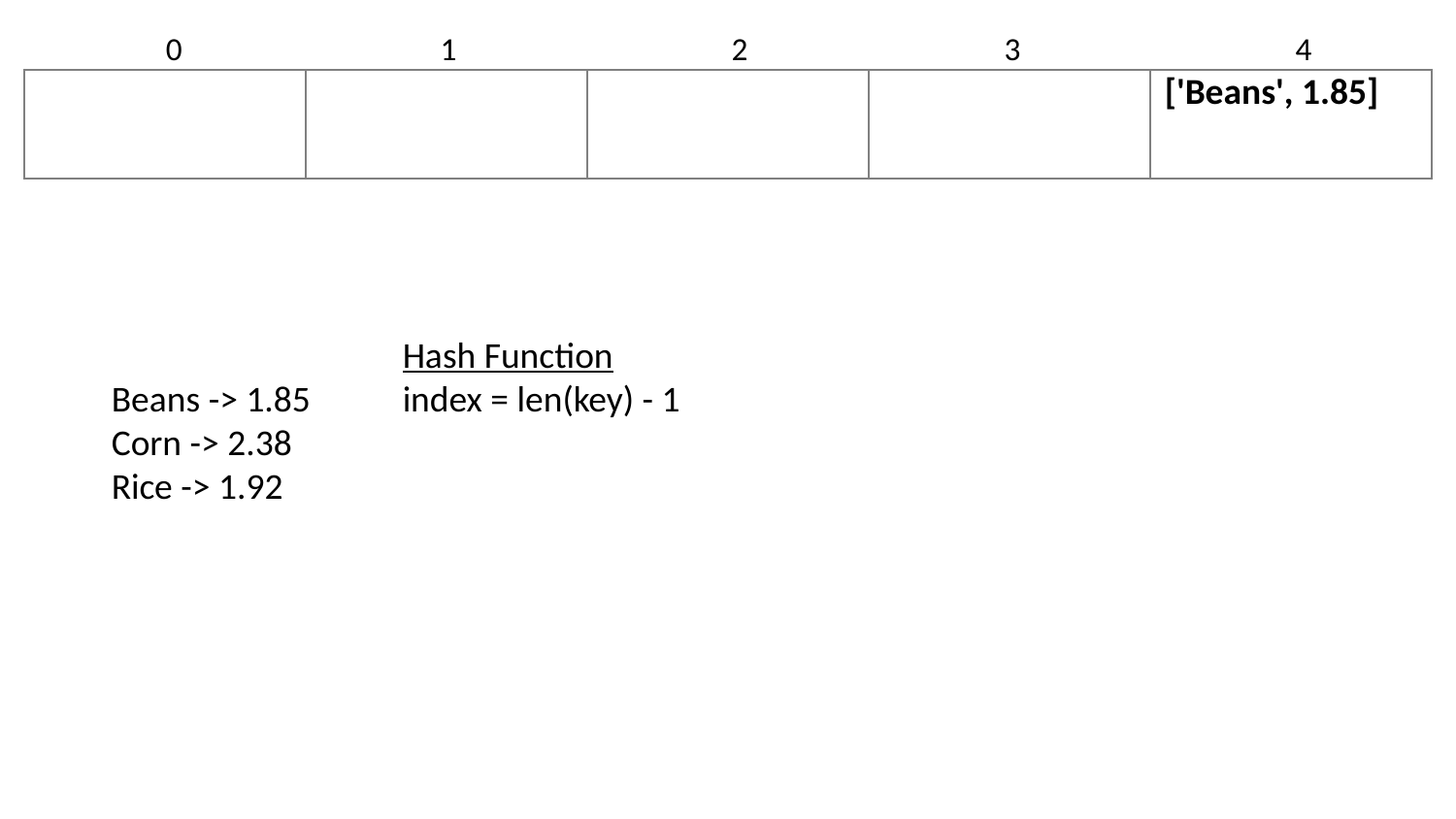

0	1	2	3	4
|  |  |  |  | ['Beans', 1.85] |
| --- | --- | --- | --- | --- |
		Hash Function
Beans -> 1.85	index = len(key) - 1
Corn -> 2.38
Rice -> 1.92